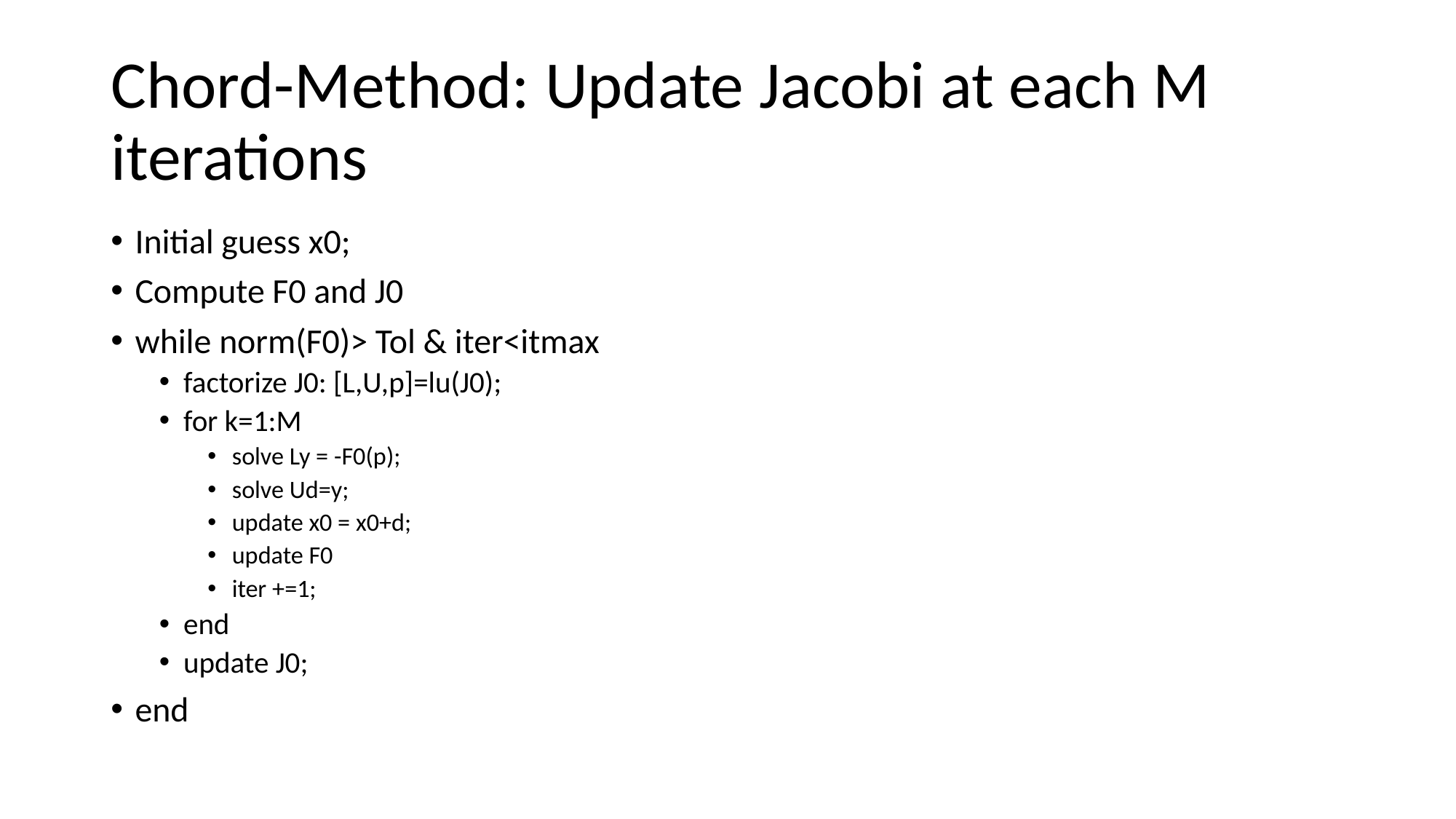

# Chord-Method: Update Jacobi at each M iterations
Initial guess x0;
Compute F0 and J0
while norm(F0)> Tol & iter<itmax
factorize J0: [L,U,p]=lu(J0);
for k=1:M
solve Ly = -F0(p);
solve Ud=y;
update x0 = x0+d;
update F0
iter +=1;
end
update J0;
end